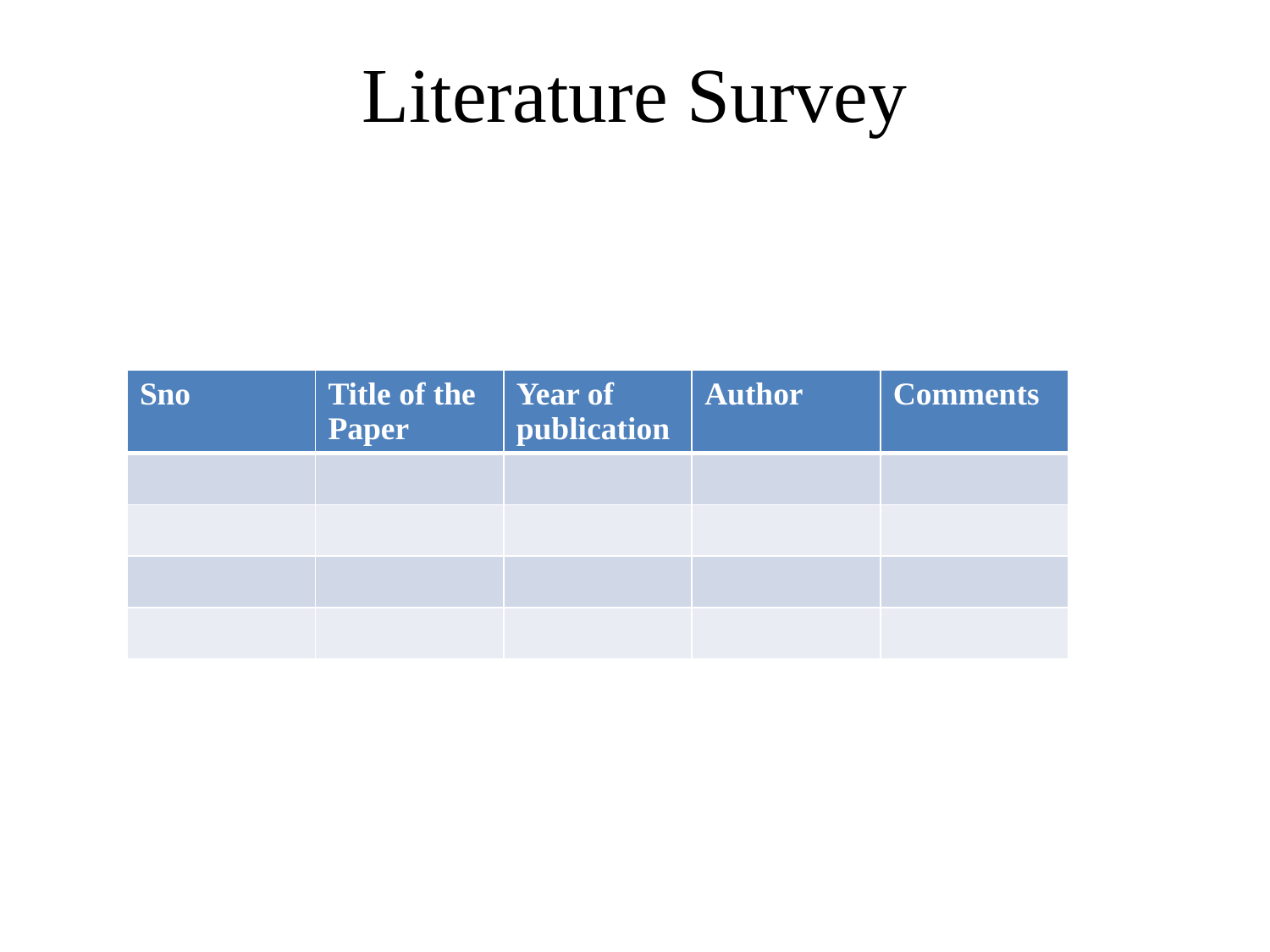

Literature Survey
| Sno | Title of the Paper | Year of publication | Author | Comments |
| --- | --- | --- | --- | --- |
|  |  |  |  |  |
|  |  |  |  |  |
|  |  |  |  |  |
|  |  |  |  |  |